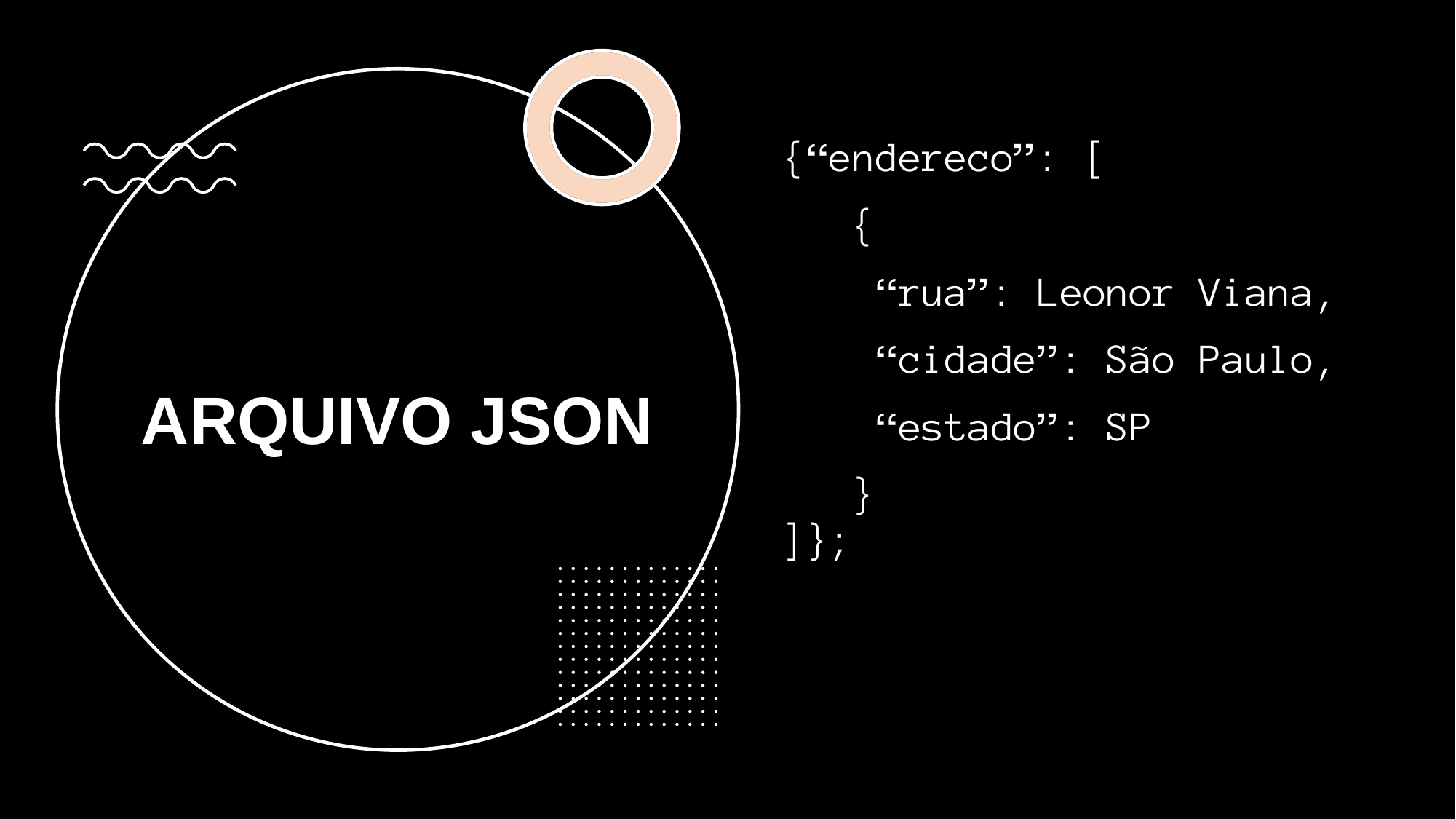

{“endereco”: [
   {
    “rua”: Leonor Viana,
    “cidade”: São Paulo,
    “estado”: SP
   }
]};

# ARQUIVO JSON